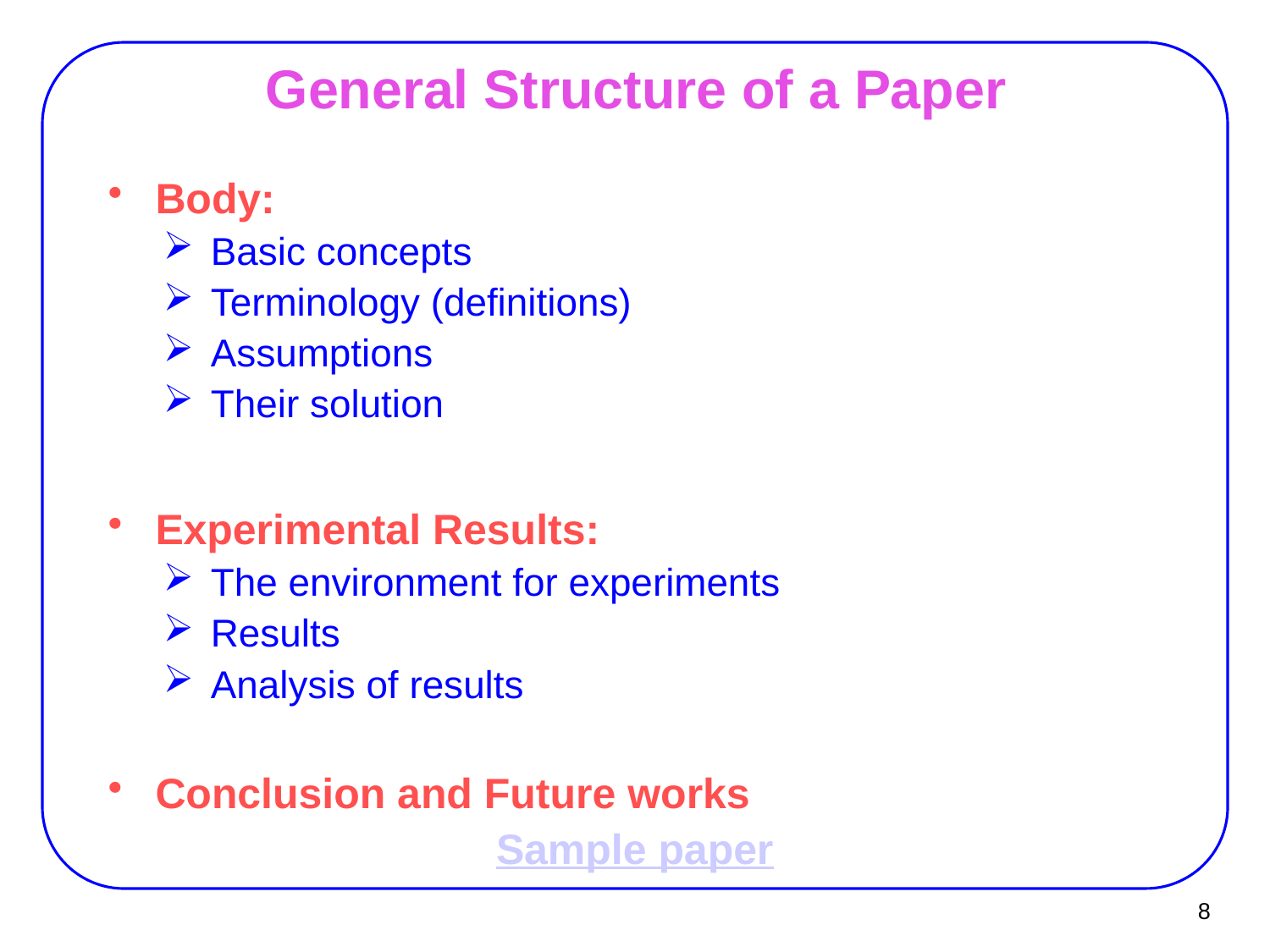

General Structure of a Paper
Body:
Basic concepts
Terminology (definitions)
Assumptions
Their solution

Experimental Results:
The environment for experiments
Results
Analysis of results

Conclusion and Future works
Sample paper

8